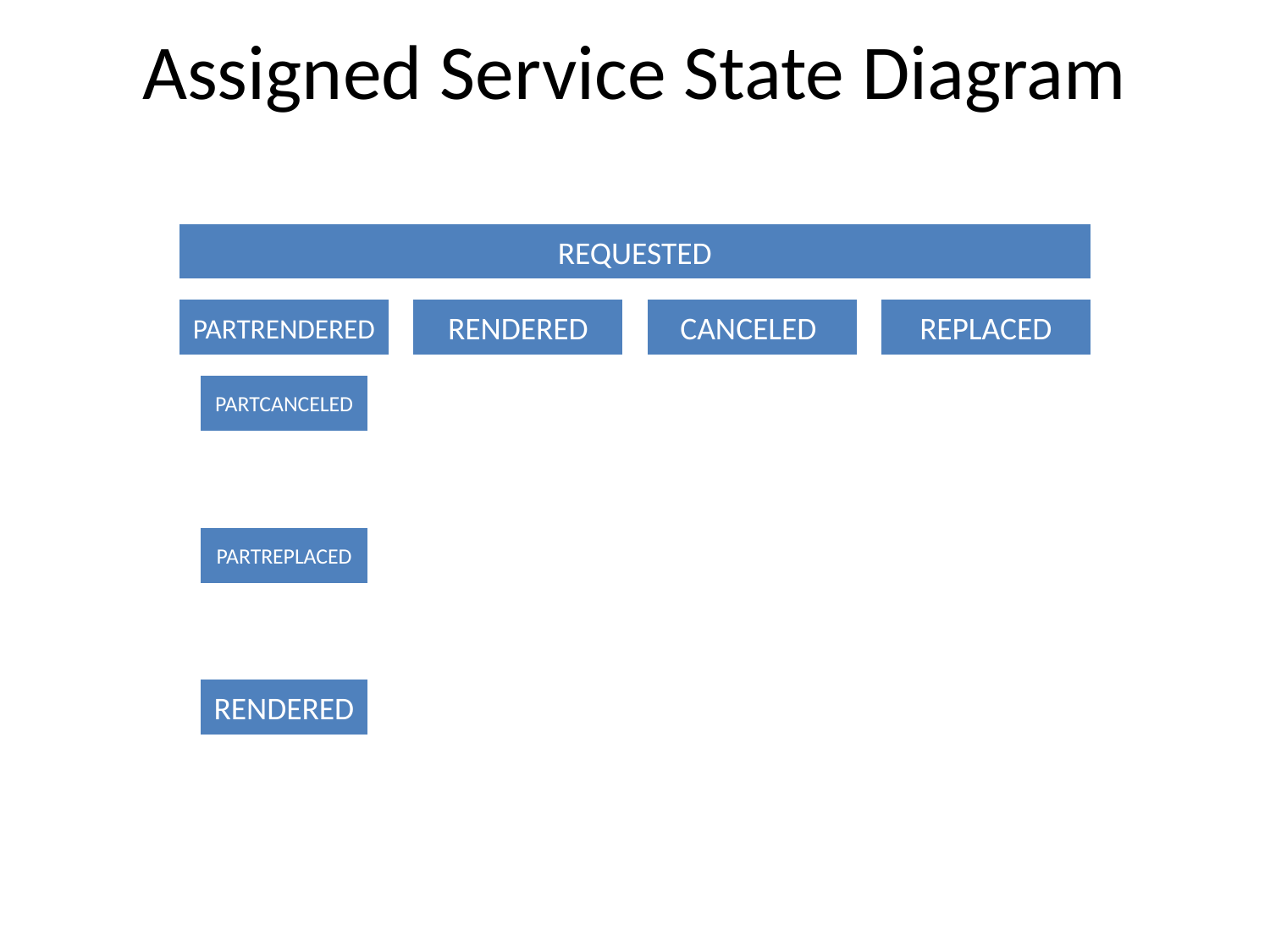

# Assigned Service State Diagram
REQUESTED
PARTRENDERED
PARTCANCELED
PARTREPLACED
RENDERED
CANCELED
REPLACED
RENDERED